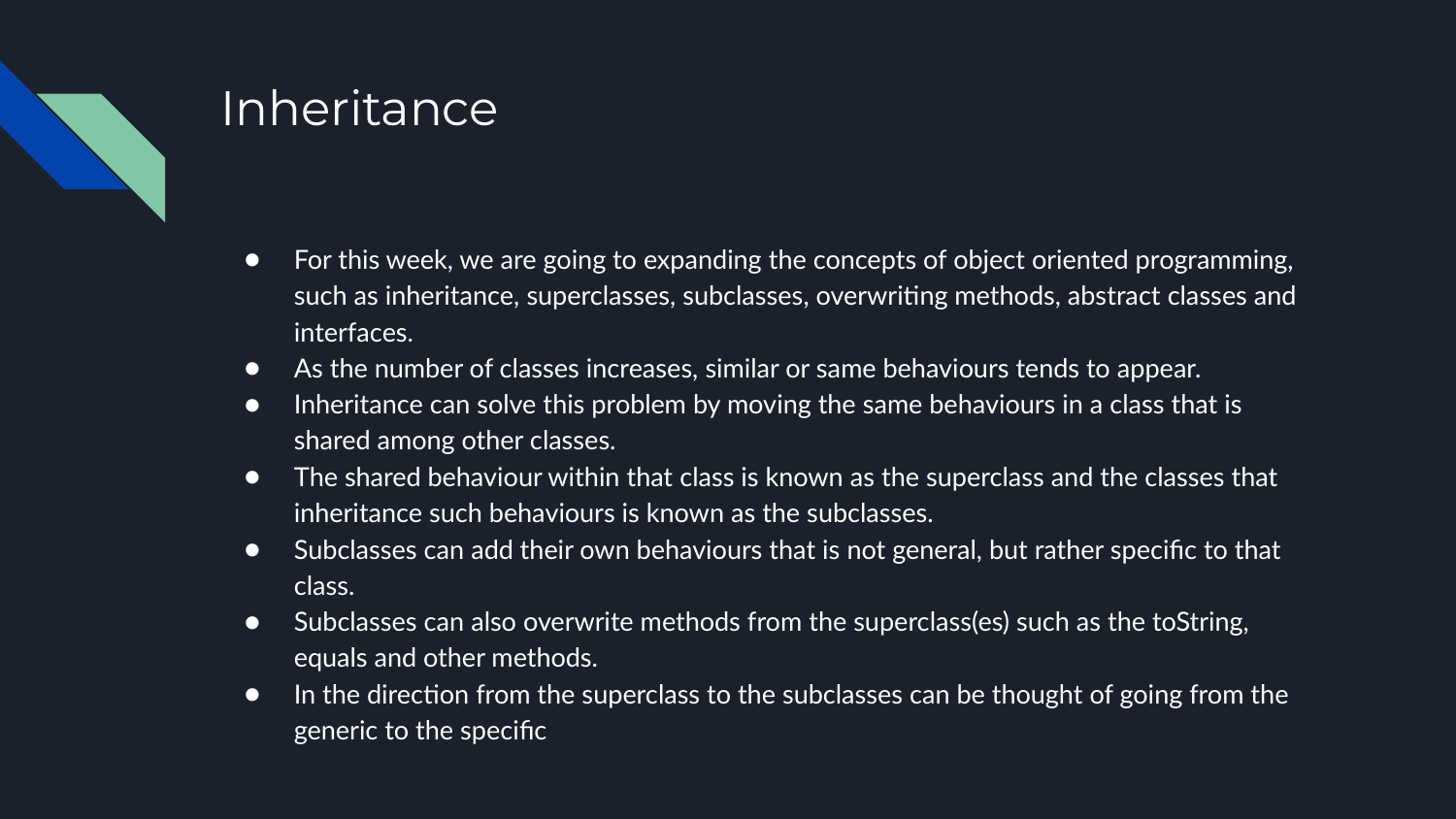

# Inheritance
For this week, we are going to expanding the concepts of object oriented programming, such as inheritance, superclasses, subclasses, overwriting methods, abstract classes and interfaces.
As the number of classes increases, similar or same behaviours tends to appear.
Inheritance can solve this problem by moving the same behaviours in a class that is shared among other classes.
The shared behaviour within that class is known as the superclass and the classes that inheritance such behaviours is known as the subclasses.
Subclasses can add their own behaviours that is not general, but rather specific to that class.
Subclasses can also overwrite methods from the superclass(es) such as the toString, equals and other methods.
In the direction from the superclass to the subclasses can be thought of going from the generic to the specific